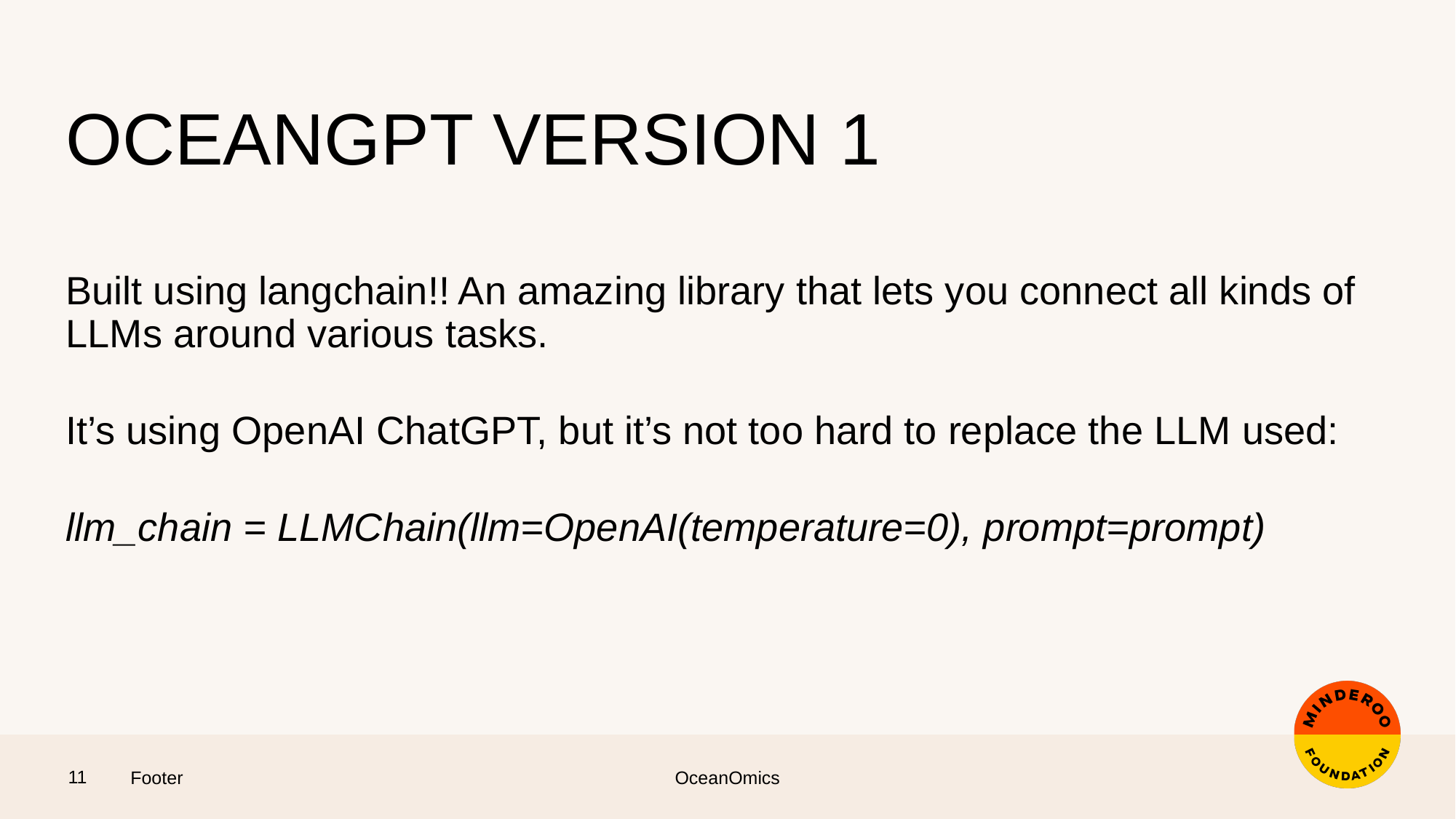

OceanGPT version 1
Built using langchain!! An amazing library that lets you connect all kinds of LLMs around various tasks.

It’s using OpenAI ChatGPT, but it’s not too hard to replace the LLM used:

llm_chain = LLMChain(llm=OpenAI(temperature=0), prompt=prompt)
Footer
OceanOmics